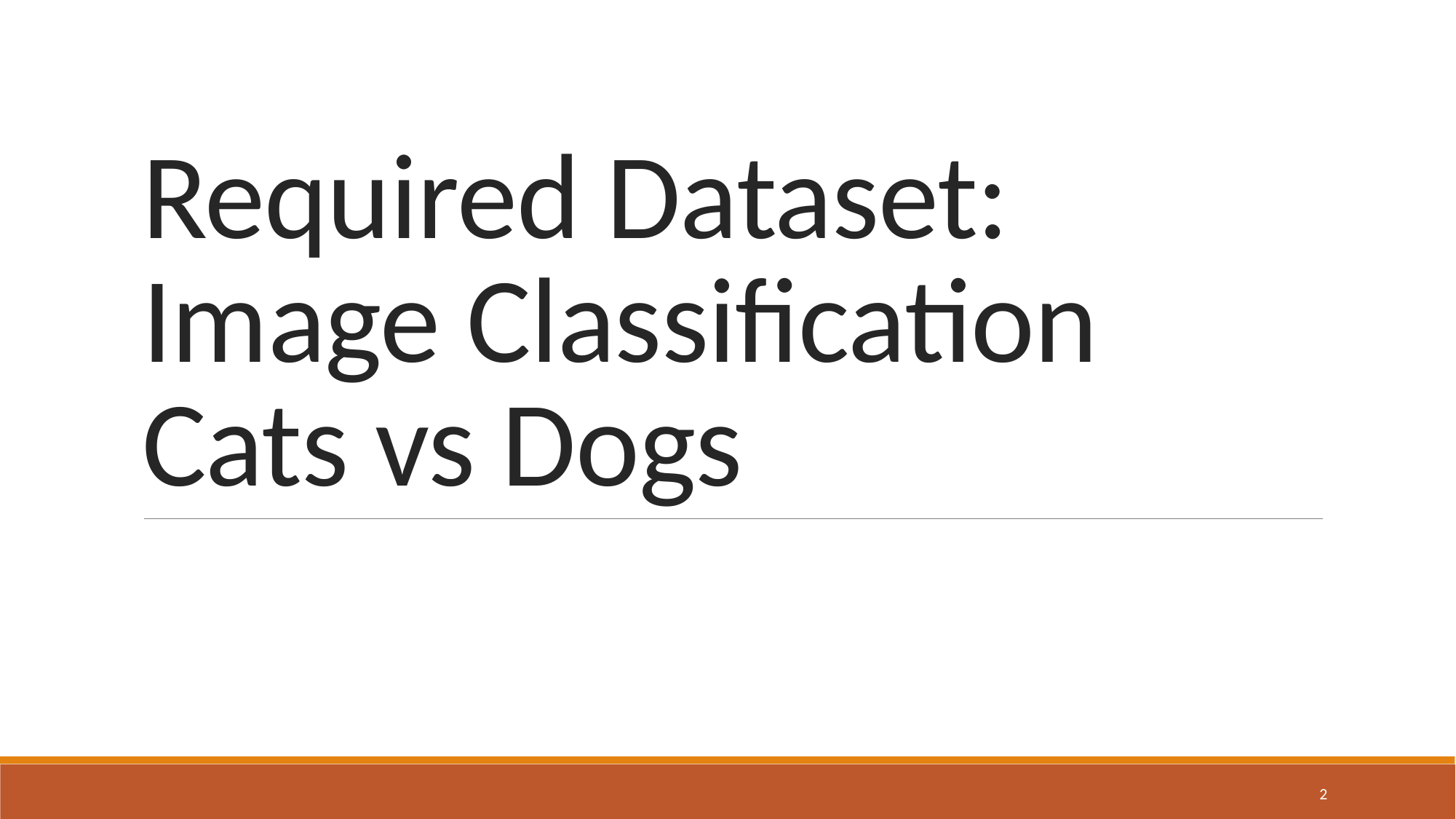

# Required Dataset: Image Classification Cats vs Dogs

2